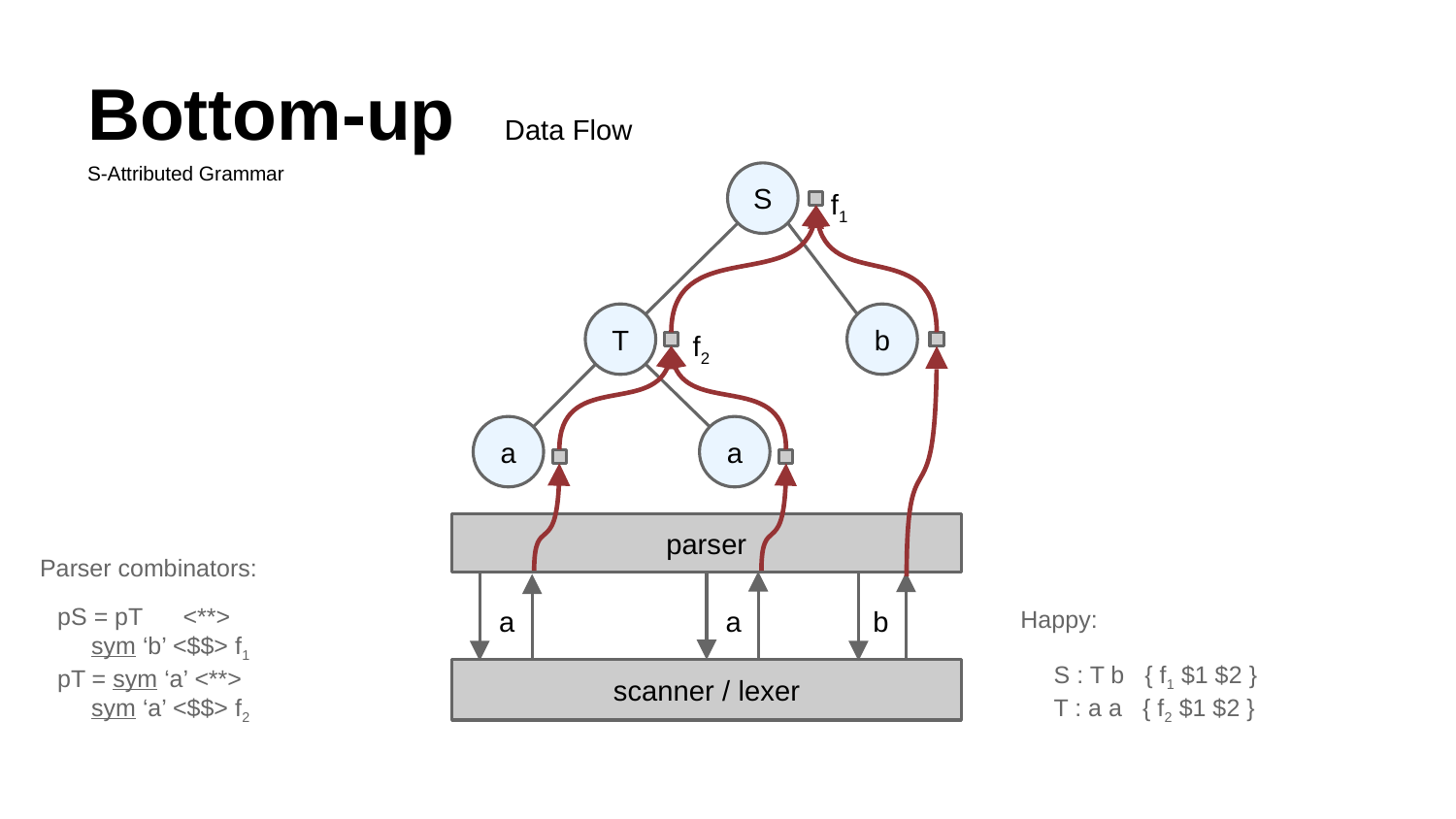

# Bottom-up
Data Flow
S-Attributed Grammar
S
f1

T
b
f2

a
a

parser
Parser combinators:
pS = pT      <**>
     sym ‘b’ <$$> f1
pT = sym ‘a’ <**>
     sym ‘a’ <$$> f2
Happy:
S : T b   { f1 $1 $2 }
T : a a   { f2 $1 $2 }
a
a
b
scanner / lexer